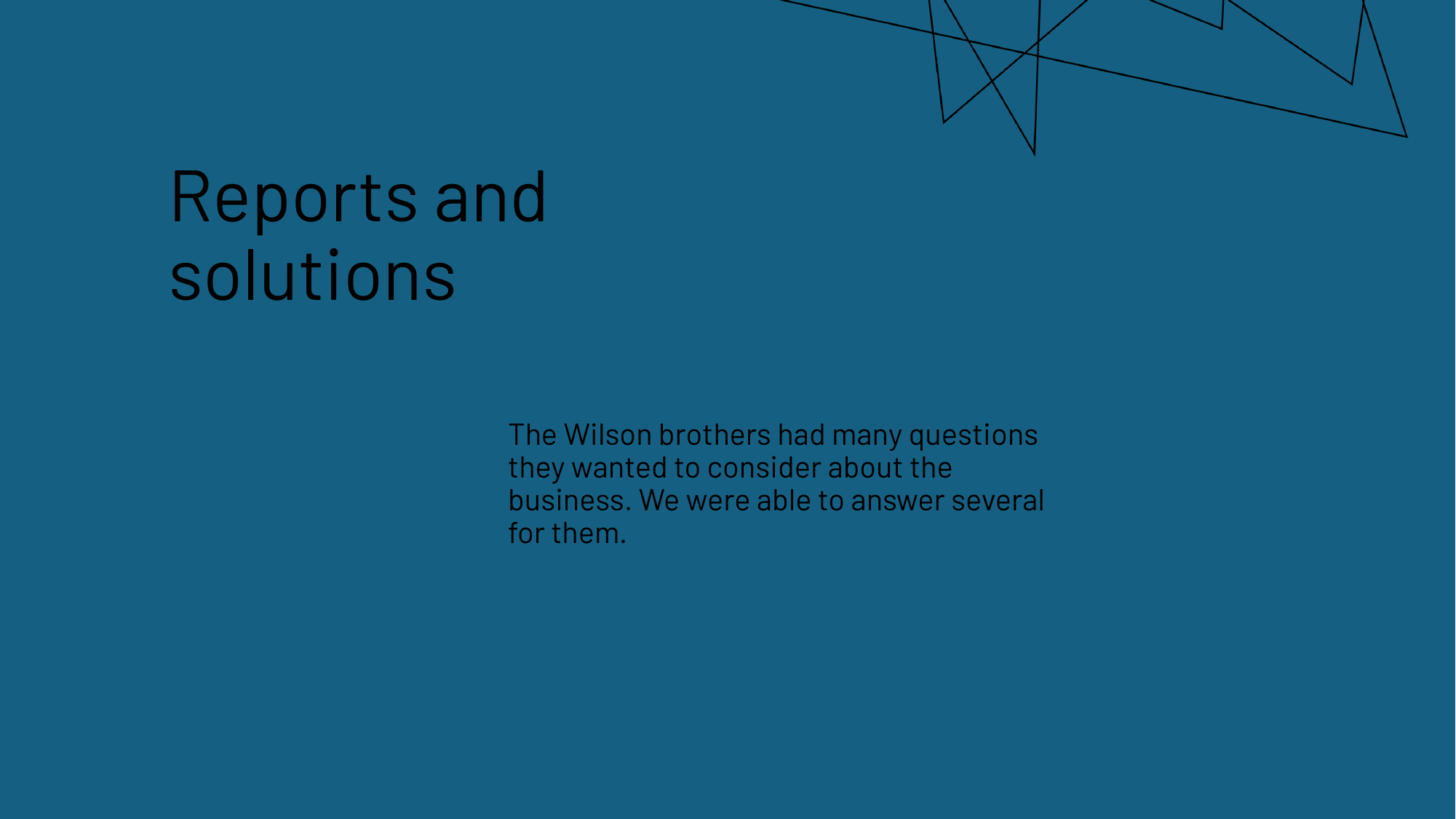

# Reports and solutions
The Wilson brothers had many questions they wanted to consider about the business. We were able to answer several for them.